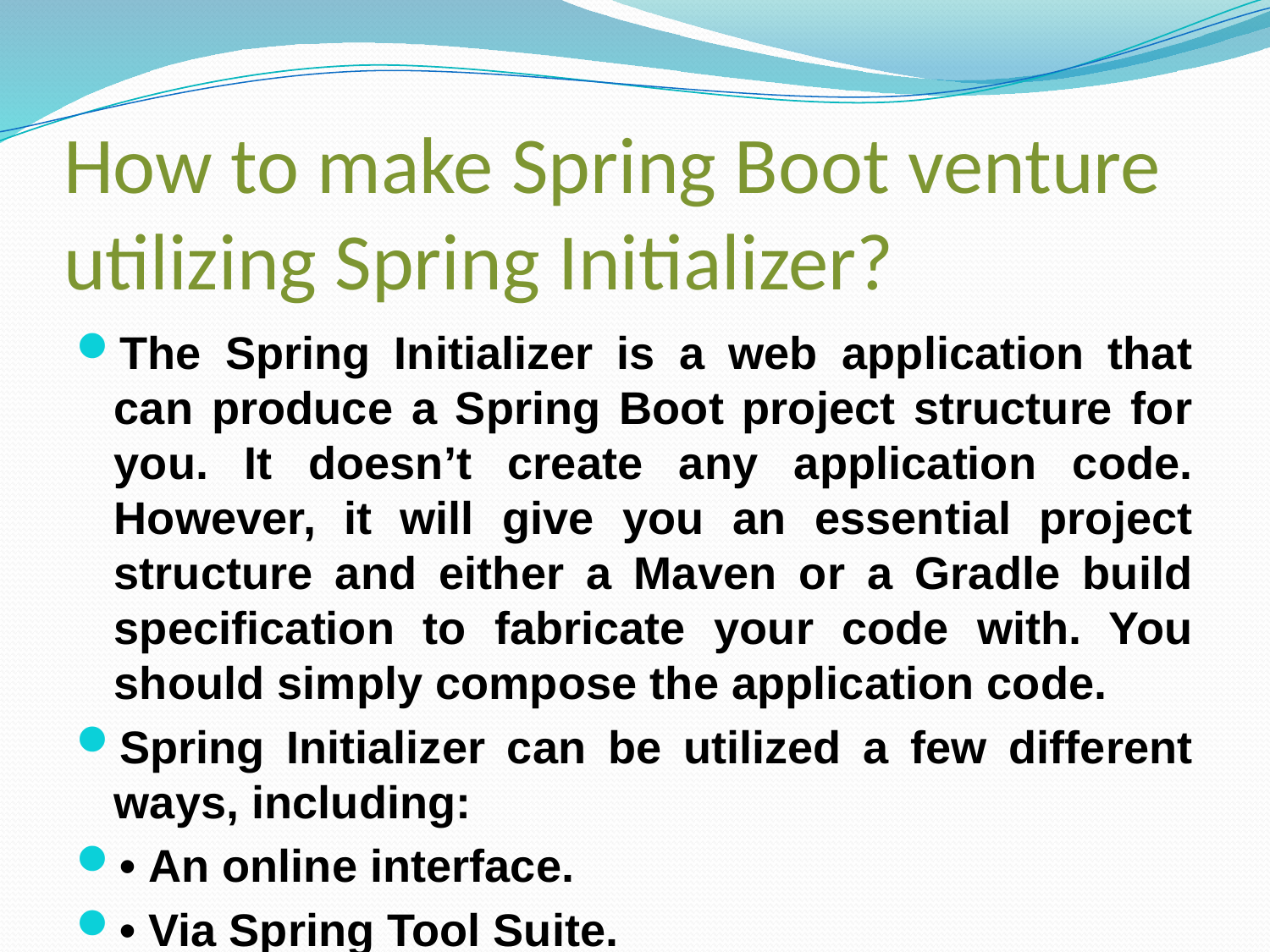

# How to make Spring Boot venture utilizing Spring Initializer?
The Spring Initializer is a web application that can produce a Spring Boot project structure for you. It doesn’t create any application code. However, it will give you an essential project structure and either a Maven or a Gradle build specification to fabricate your code with. You should simply compose the application code.
Spring Initializer can be utilized a few different ways, including:
• An online interface.
• Via Spring Tool Suite.
• Using the Spring Boot CLI.